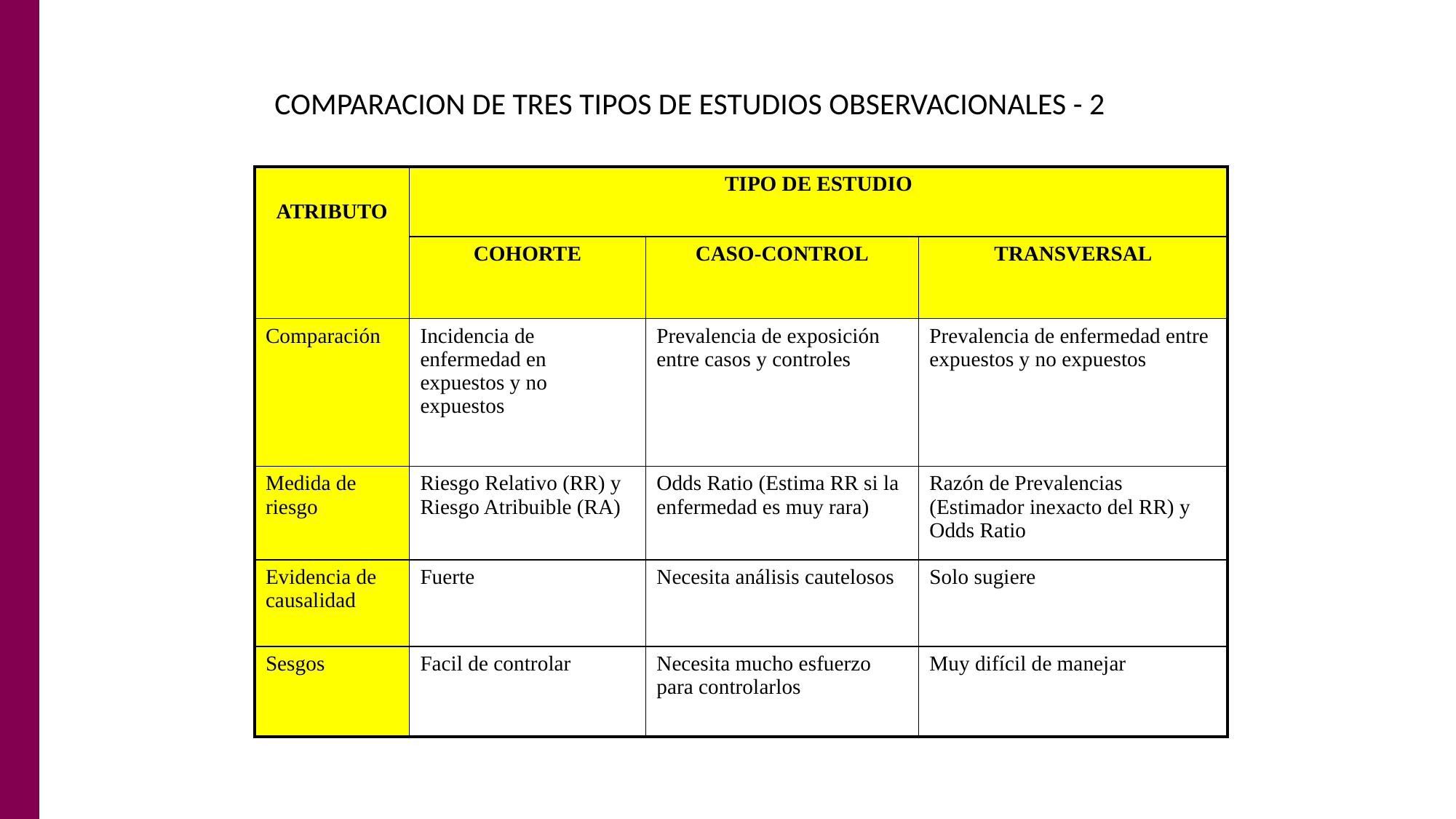

# COMPARACION DE TRES TIPOS DE ESTUDIOS OBSERVACIONALES - 2
| ATRIBUTO | TIPO DE ESTUDIO |  |  |
| --- | --- | --- | --- |
|  | COHORTE | CASO-CONTROL | TRANSVERSAL |
| Comparación | Incidencia de enfermedad en expuestos y no expuestos | Prevalencia de exposición entre casos y controles | Prevalencia de enfermedad entre expuestos y no expuestos |
| Medida de riesgo | Riesgo Relativo (RR) y Riesgo Atribuible (RA) | Odds Ratio (Estima RR si la enfermedad es muy rara) | Razón de Prevalencias (Estimador inexacto del RR) y Odds Ratio |
| Evidencia de causalidad | Fuerte | Necesita análisis cautelosos | Solo sugiere |
| Sesgos | Facil de controlar | Necesita mucho esfuerzo para controlarlos | Muy difícil de manejar |